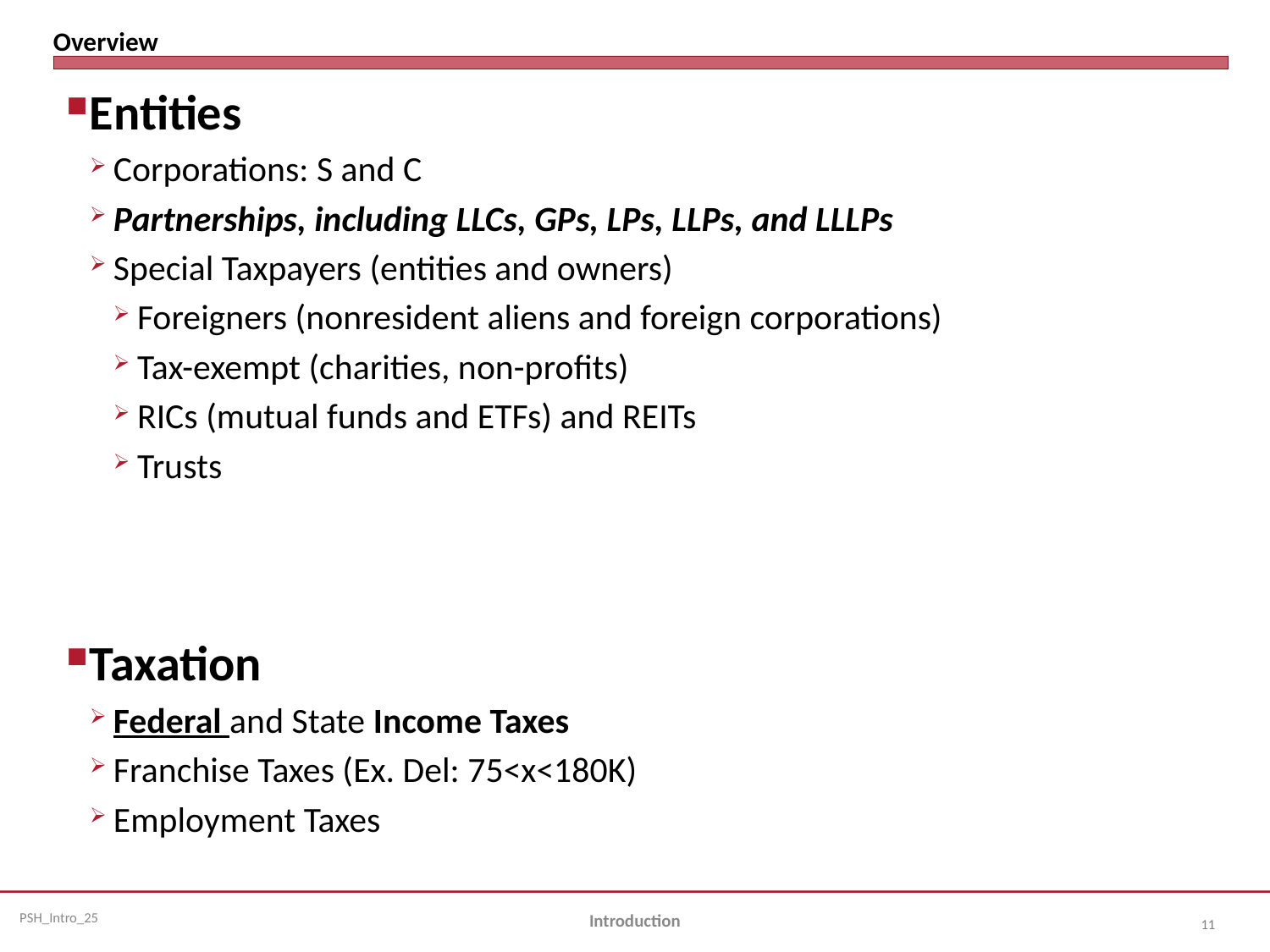

# Overview
Entities
Corporations: S and C
Partnerships, including LLCs, GPs, LPs, LLPs, and LLLPs
Special Taxpayers (entities and owners)
Foreigners (nonresident aliens and foreign corporations)
Tax-exempt (charities, non-profits)
RICs (mutual funds and ETFs) and REITs
Trusts

Taxation
Federal and State Income Taxes
Franchise Taxes (Ex. Del: 75<x<180K)
Employment Taxes
Introduction
11